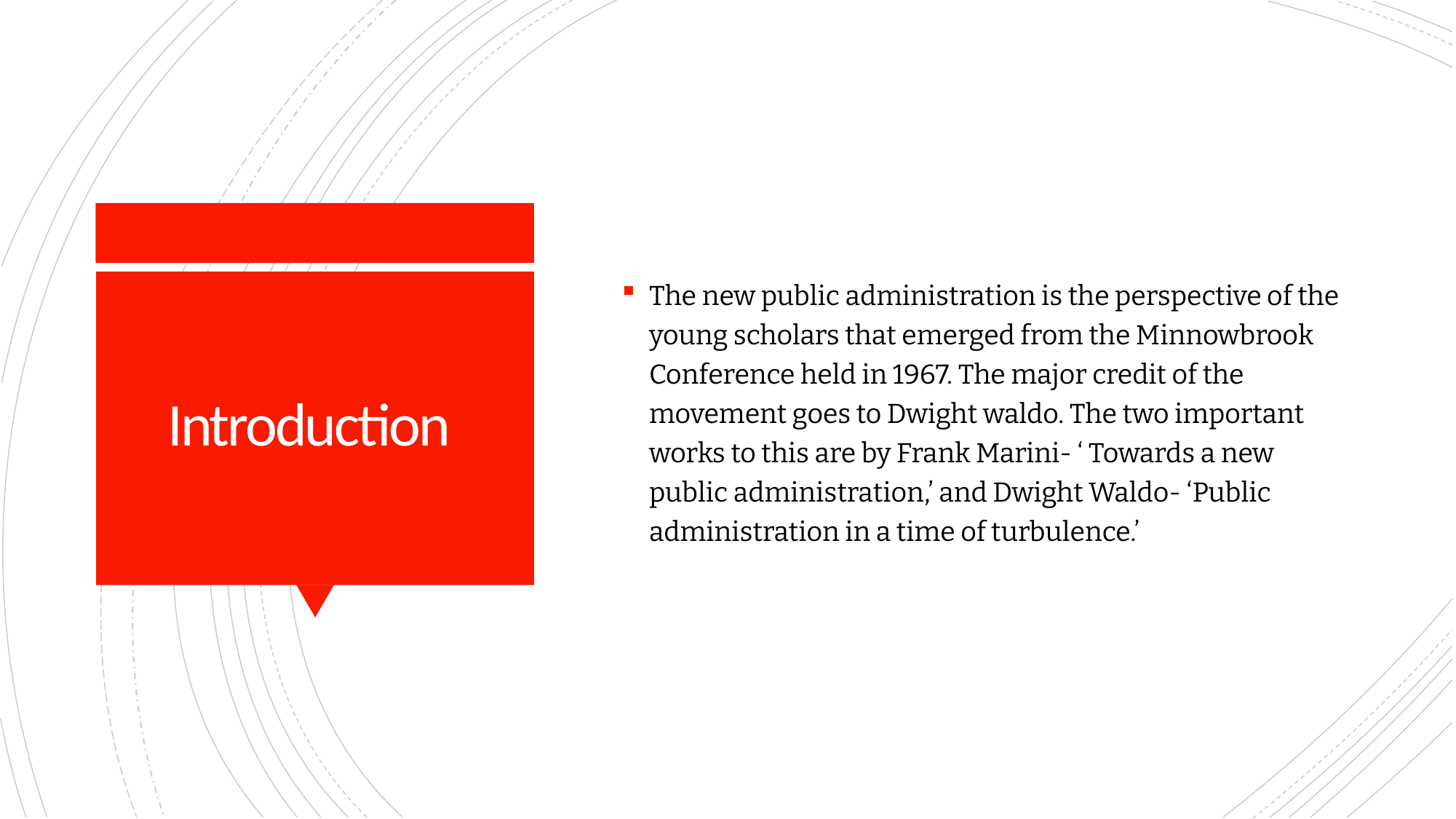

The new public administration is the perspective of the young scholars that emerged from the Minnowbrook Conference held in 1967. The major credit of the movement goes to Dwight waldo. The two important works to this are by Frank Marini- ‘ Towards a new public administration,’ and Dwight Waldo- ‘Public administration in a time of turbulence.’
# Introduction